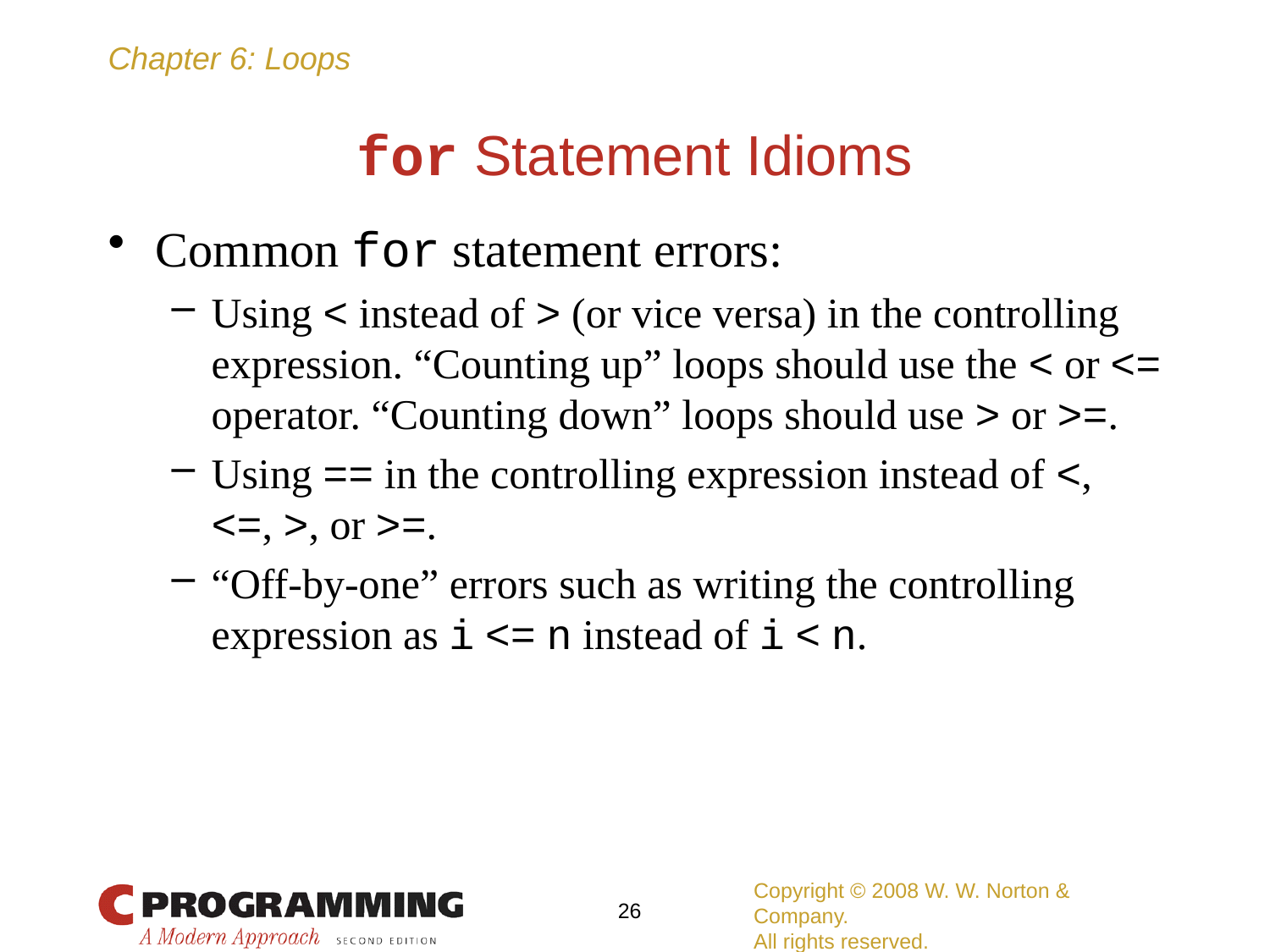

# for Statement Idioms
Common for statement errors:
Using < instead of > (or vice versa) in the controlling expression. “Counting up” loops should use the < or <= operator. “Counting down” loops should use > or >=.
Using == in the controlling expression instead of <, <=, >, or >=.
“Off-by-one” errors such as writing the controlling expression as i <= n instead of i < n.
Copyright © 2008 W. W. Norton & Company.
All rights reserved.
26